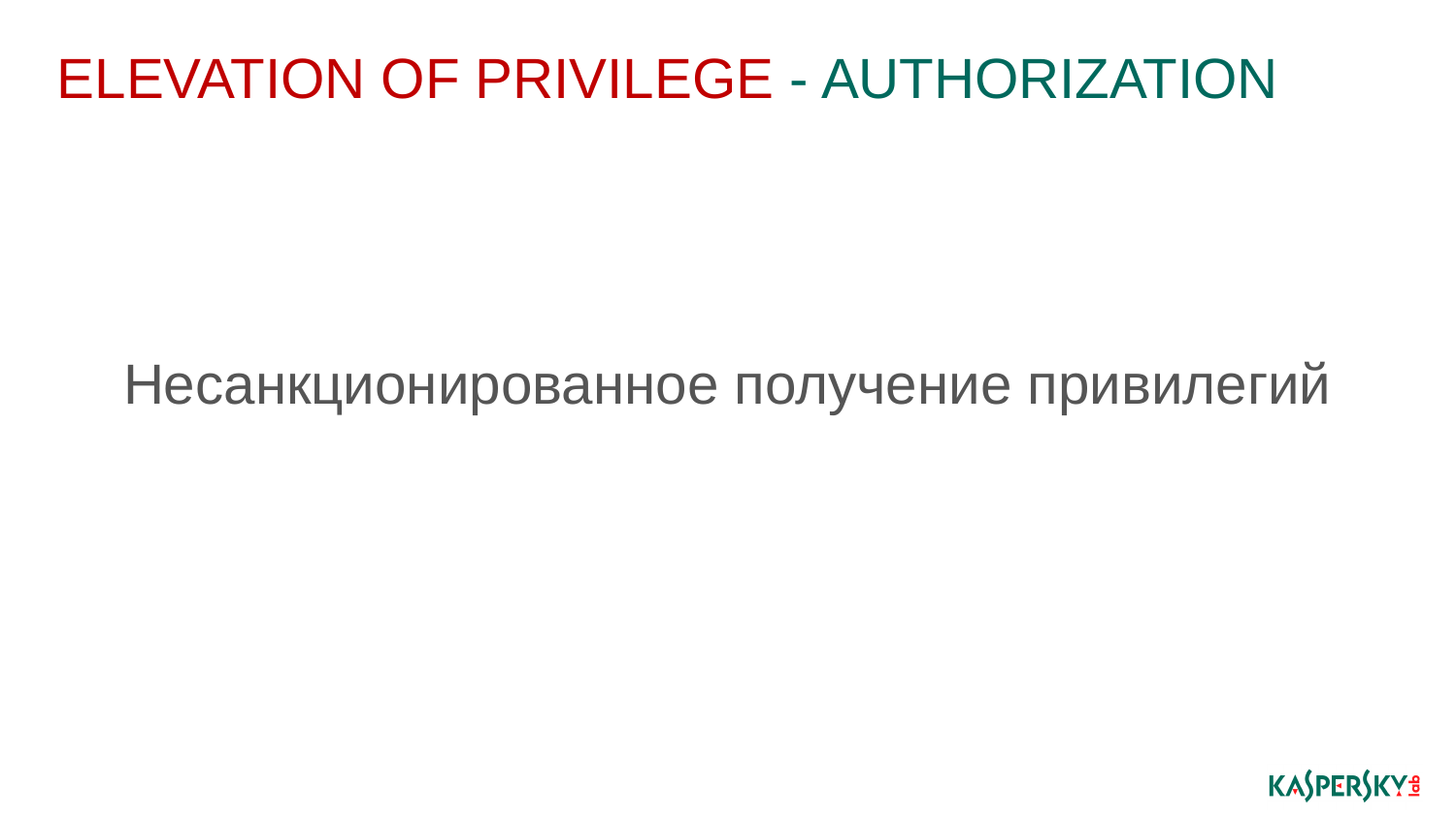

# Elevation of Privilege - authorization

Несанкционированное получение привилегий